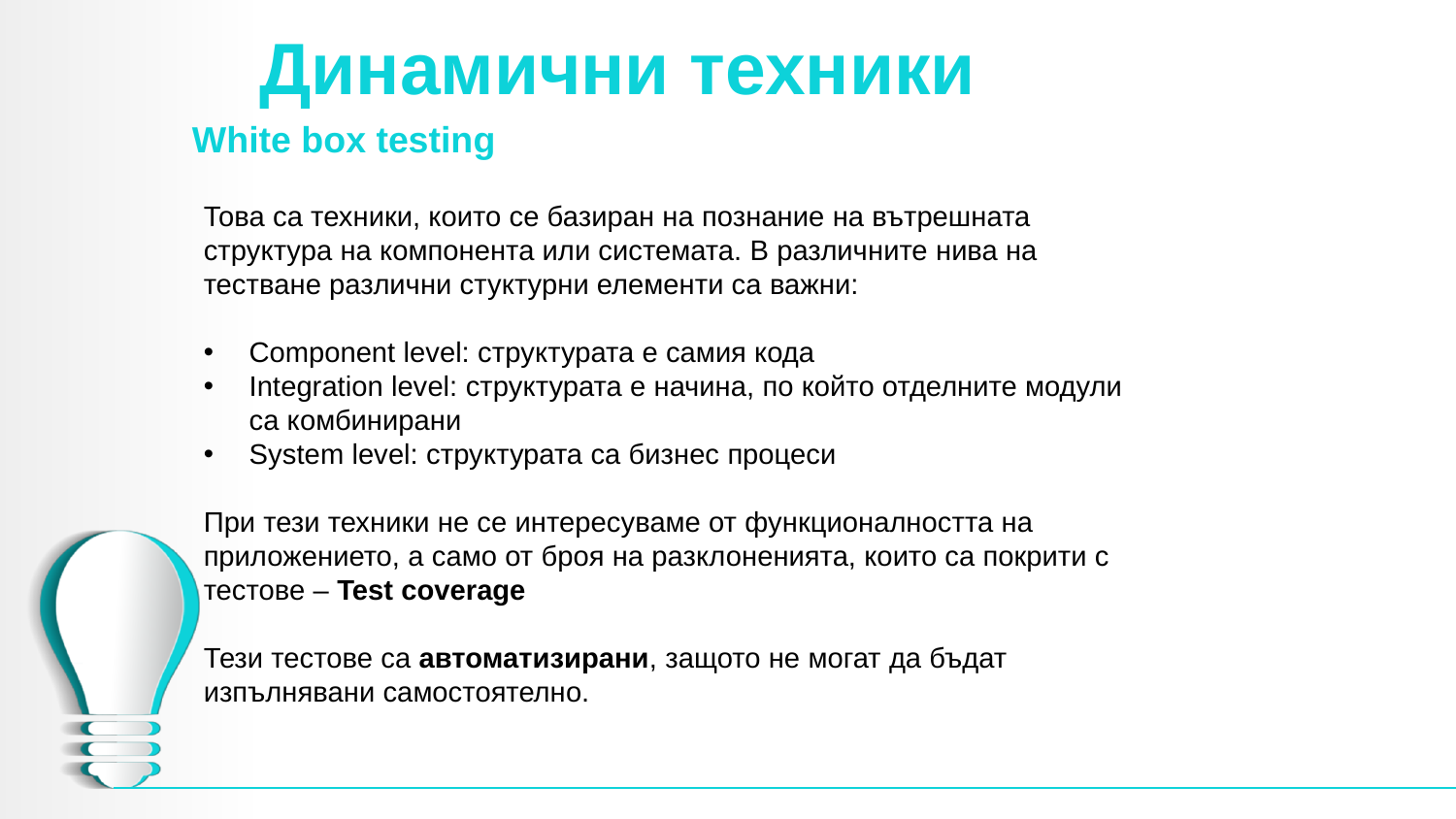

# Динамични техники
White box testing

Това са техники, които се базиран на познание на вътрешната структура на компонента или системата. В различните нива на тестване различни стуктурни елементи са важни:

Component level: структурата е самия кода
Integration level: структурата е начина, по който отделните модули са комбинирани
System level: структурата са бизнес процеси

При тези техники не се интересуваме от функционалността на приложението, а само от броя на разклоненията, които са покрити с тестове – Test coverage

Тези тестове са автоматизирани, защото не могат да бъдат изпълнявани самостоятелно.